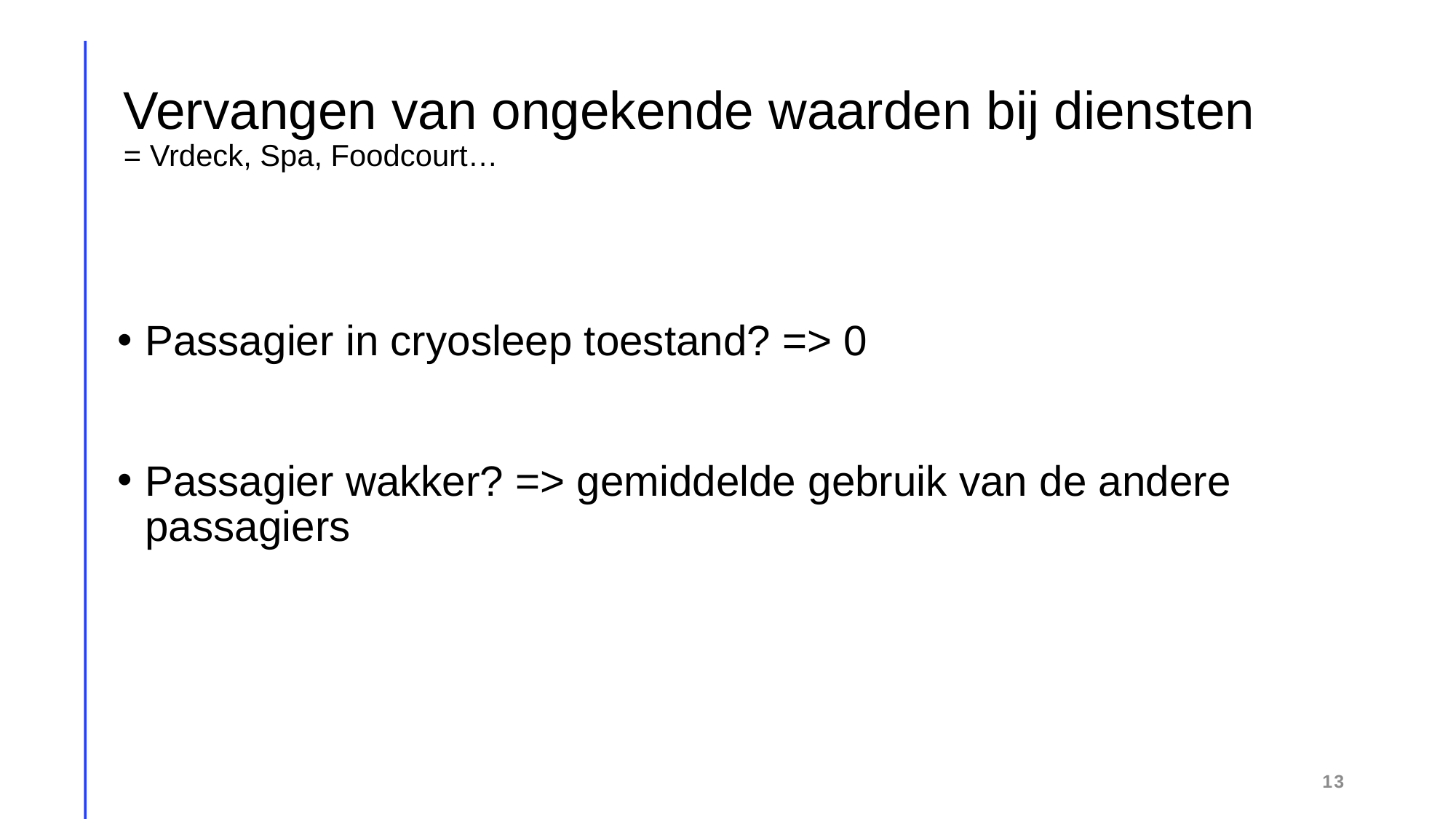

# Vervangen van ongekende waarden bij diensten = Vrdeck, Spa, Foodcourt…
Passagier in cryosleep toestand? => 0

Passagier wakker? => gemiddelde gebruik van de andere passagiers
13